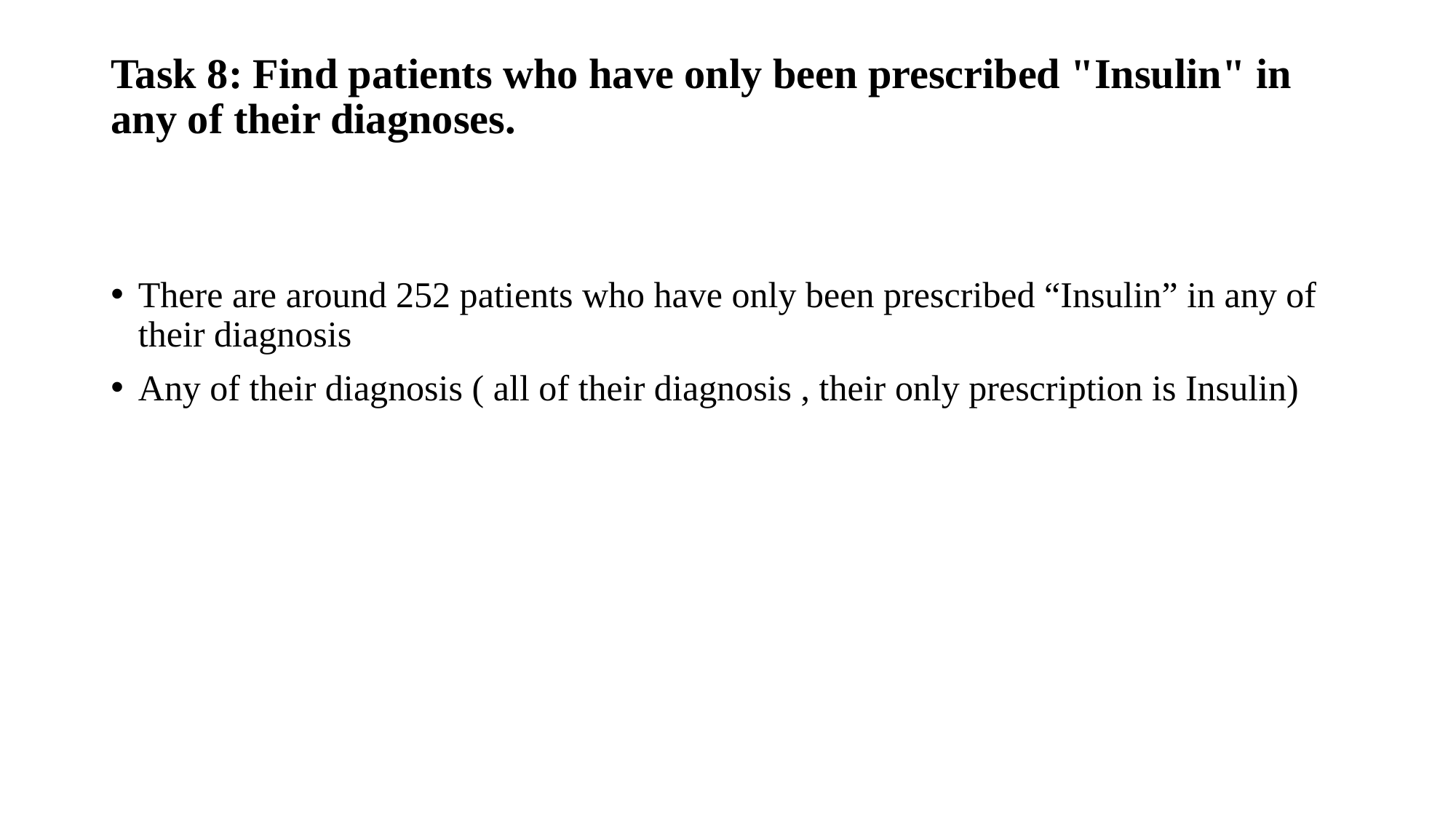

# Task 8: Find patients who have only been prescribed "Insulin" in any of their diagnoses.
There are around 252 patients who have only been prescribed “Insulin” in any of their diagnosis
Any of their diagnosis ( all of their diagnosis , their only prescription is Insulin)